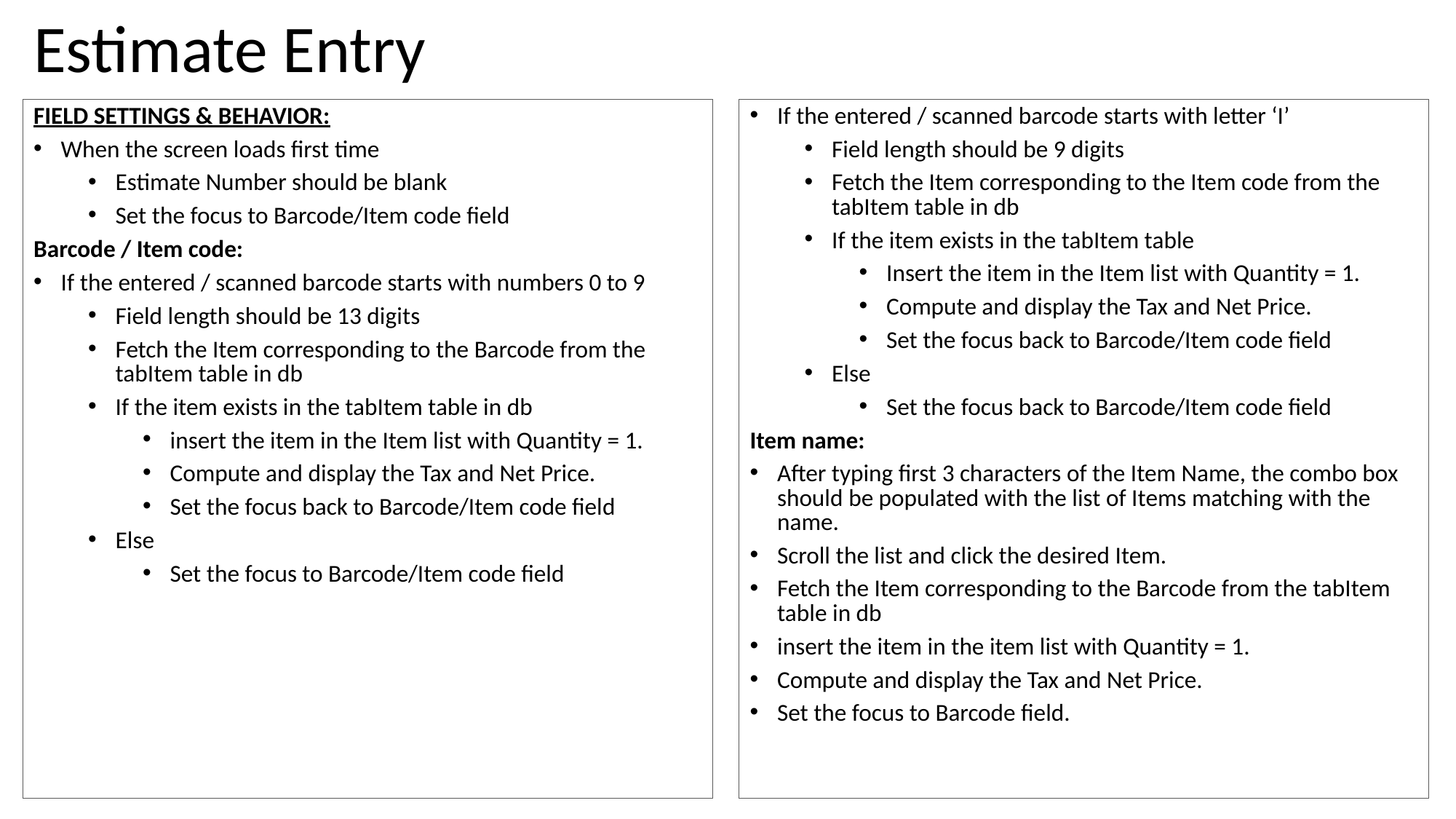

# Estimate Entry
FIELD SETTINGS & BEHAVIOR:
When the screen loads first time
Estimate Number should be blank
Set the focus to Barcode/Item code field
Barcode / Item code:
If the entered / scanned barcode starts with numbers 0 to 9
Field length should be 13 digits
Fetch the Item corresponding to the Barcode from the tabItem table in db
If the item exists in the tabItem table in db
insert the item in the Item list with Quantity = 1.
Compute and display the Tax and Net Price.
Set the focus back to Barcode/Item code field
Else
Set the focus to Barcode/Item code field

If the entered / scanned barcode starts with letter ‘I’
Field length should be 9 digits
Fetch the Item corresponding to the Item code from the tabItem table in db
If the item exists in the tabItem table
Insert the item in the Item list with Quantity = 1.
Compute and display the Tax and Net Price.
Set the focus back to Barcode/Item code field
Else
Set the focus back to Barcode/Item code field
Item name:
After typing first 3 characters of the Item Name, the combo box should be populated with the list of Items matching with the name.
Scroll the list and click the desired Item.
Fetch the Item corresponding to the Barcode from the tabItem table in db
insert the item in the item list with Quantity = 1.
Compute and display the Tax and Net Price.
Set the focus to Barcode field.